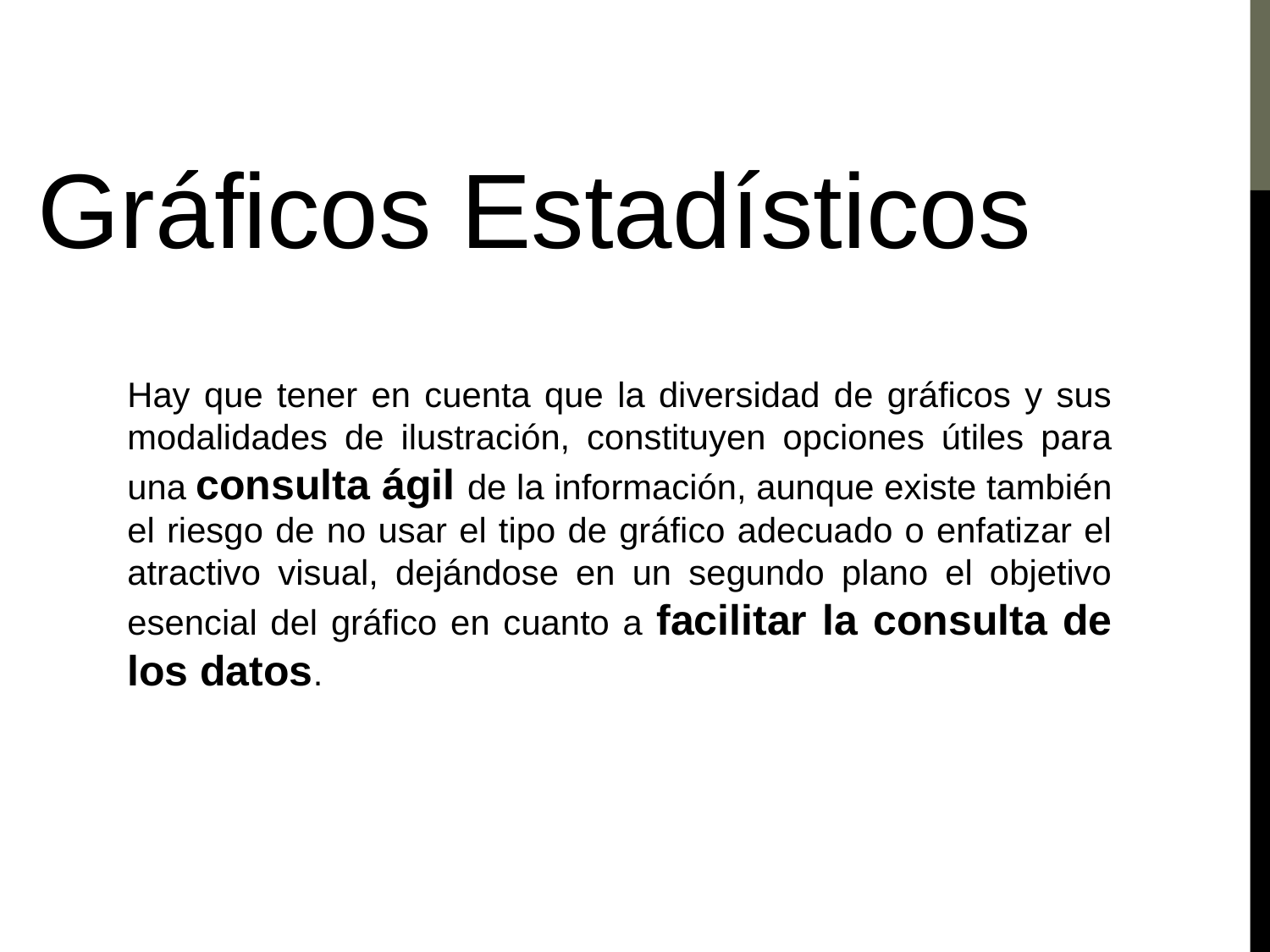

Gráficos Estadísticos
Hay que tener en cuenta que la diversidad de gráficos y sus modalidades de ilustración, constituyen opciones útiles para una consulta ágil de la información, aunque existe también el riesgo de no usar el tipo de gráfico adecuado o enfatizar el atractivo visual, dejándose en un segundo plano el objetivo esencial del gráfico en cuanto a facilitar la consulta de los datos.